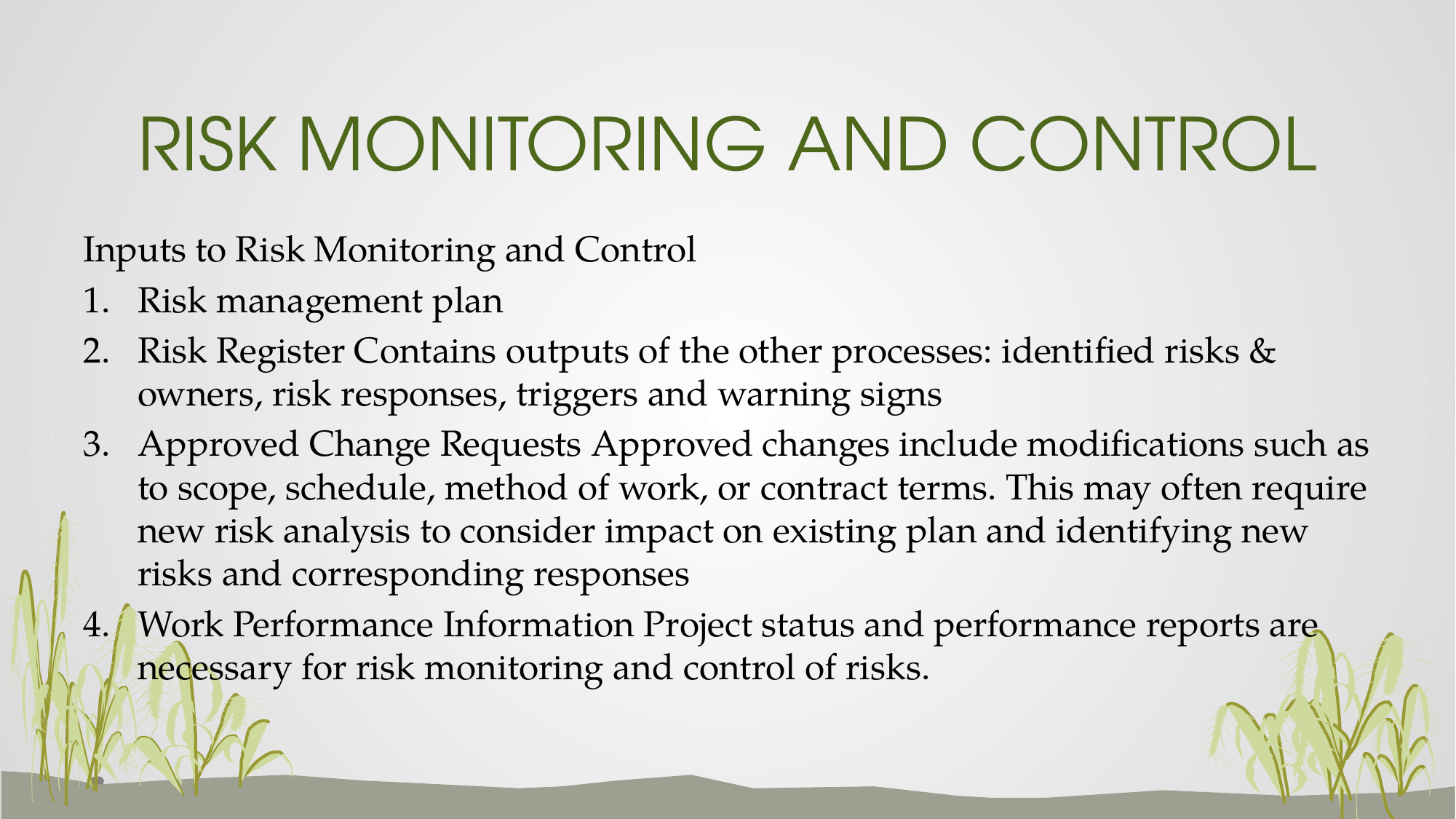

# RISK MONITORING AND CONTROL
Inputs to Risk Monitoring and Control
Risk management plan
Risk Register Contains outputs of the other processes: identified risks & owners, risk responses, triggers and warning signs
Approved Change Requests Approved changes include modifications such as to scope, schedule, method of work, or contract terms. This may often require new risk analysis to consider impact on existing plan and identifying new risks and corresponding responses
Work Performance Information Project status and performance reports are necessary for risk monitoring and control of risks.